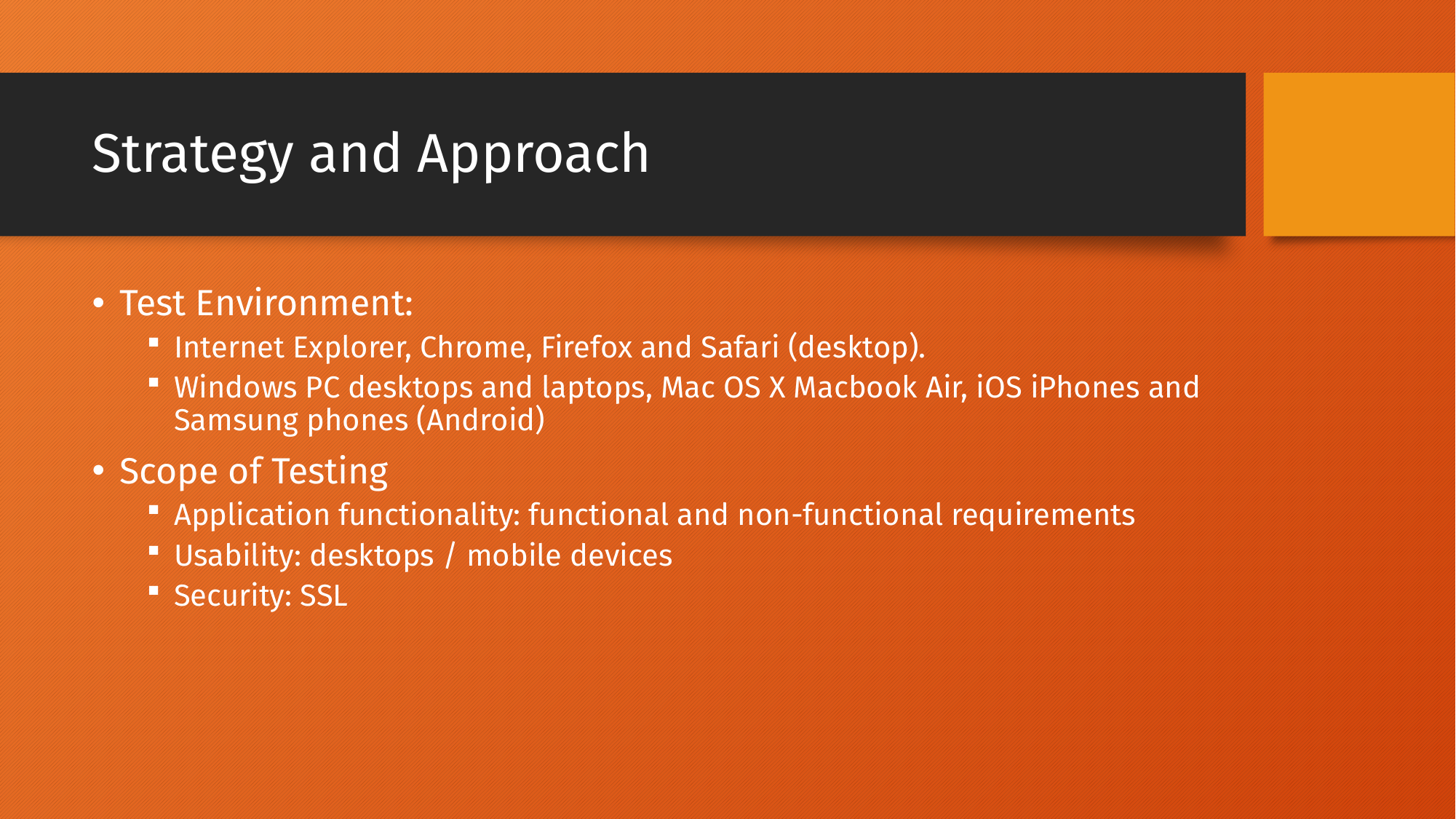

# Strategy and Approach
Test Environment:
Internet Explorer, Chrome, Firefox and Safari (desktop).
Windows PC desktops and laptops, Mac OS X Macbook Air, iOS iPhones and Samsung phones (Android)
Scope of Testing
Application functionality: functional and non-functional requirements
Usability: desktops / mobile devices
Security: SSL